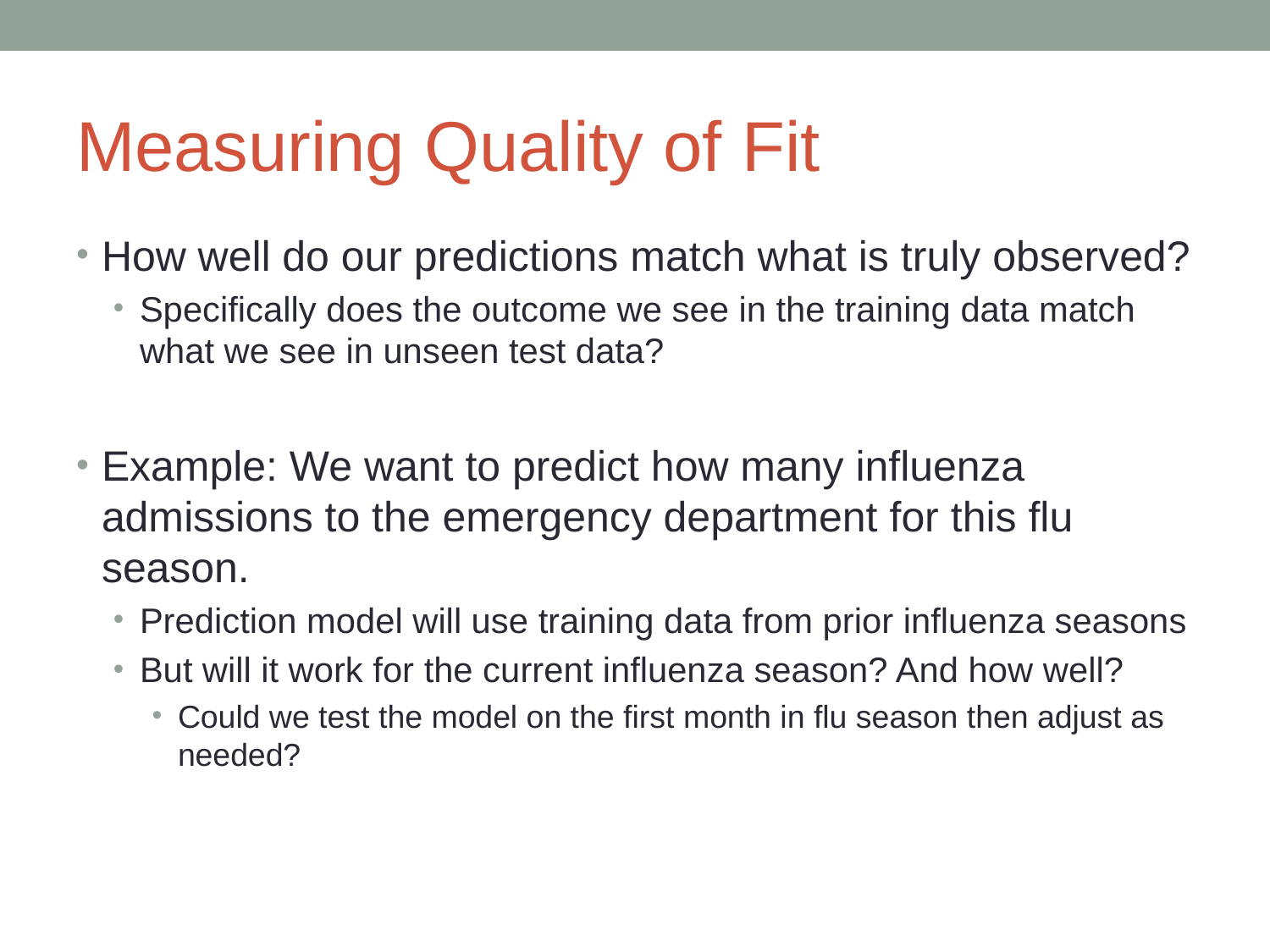

# Measuring Quality of Fit
How well do our predictions match what is truly observed?
Specifically does the outcome we see in the training data match what we see in unseen test data?

Example: We want to predict how many influenza admissions to the emergency department for this flu season.
Prediction model will use training data from prior influenza seasons
But will it work for the current influenza season? And how well?
Could we test the model on the first month in flu season then adjust as needed?